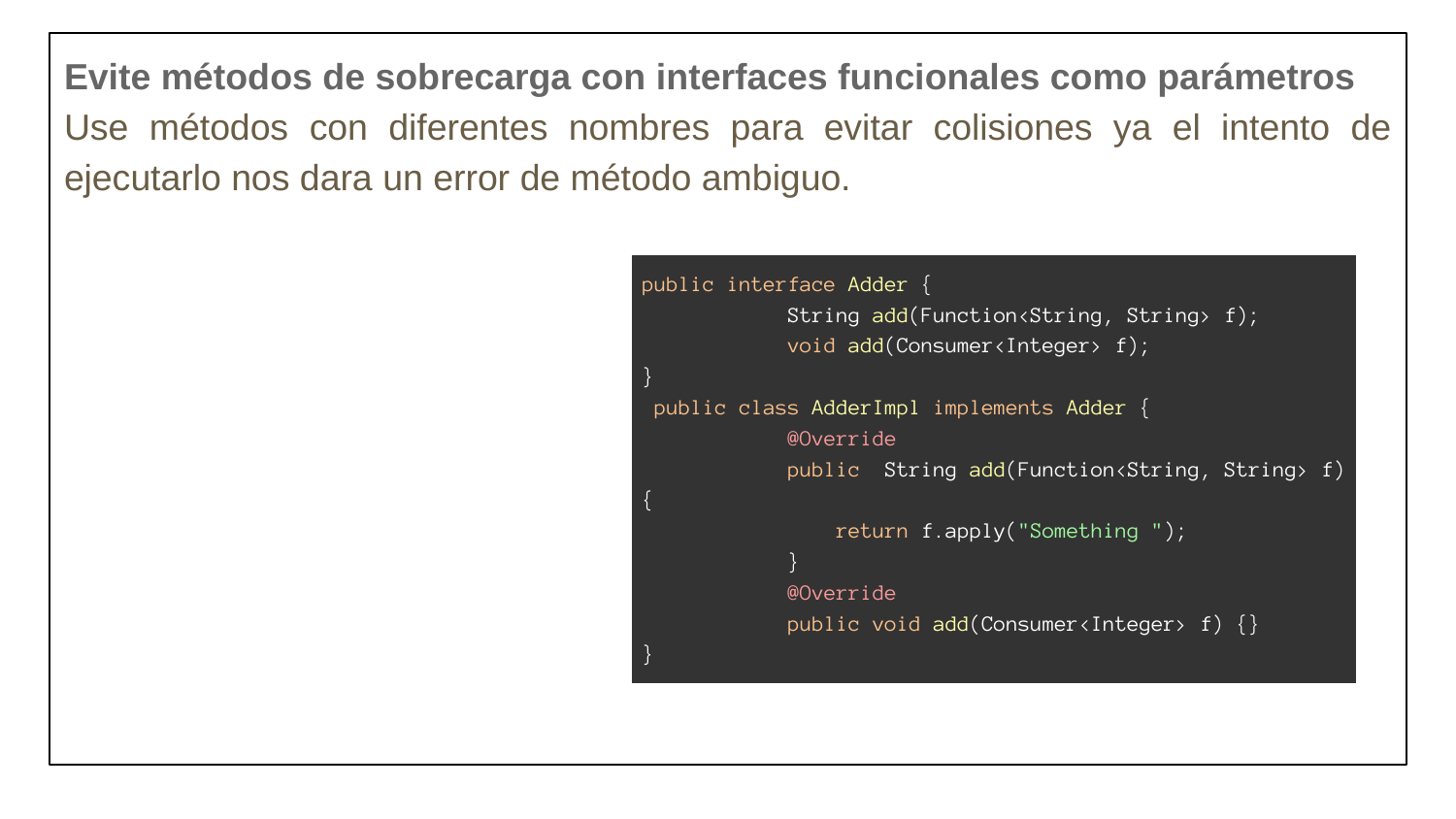

Evite métodos de sobrecarga con interfaces funcionales como parámetros
Use métodos con diferentes nombres para evitar colisiones ya el intento de ejecutarlo nos dara un error de método ambiguo.

| public interface Adder { String add(Function<String, String> f); void add(Consumer<Integer> f); } public class AdderImpl implements Adder { @Override public String add(Function<String, String> f) { return f.apply("Something "); } @Override public void add(Consumer<Integer> f) {} } |
| --- |